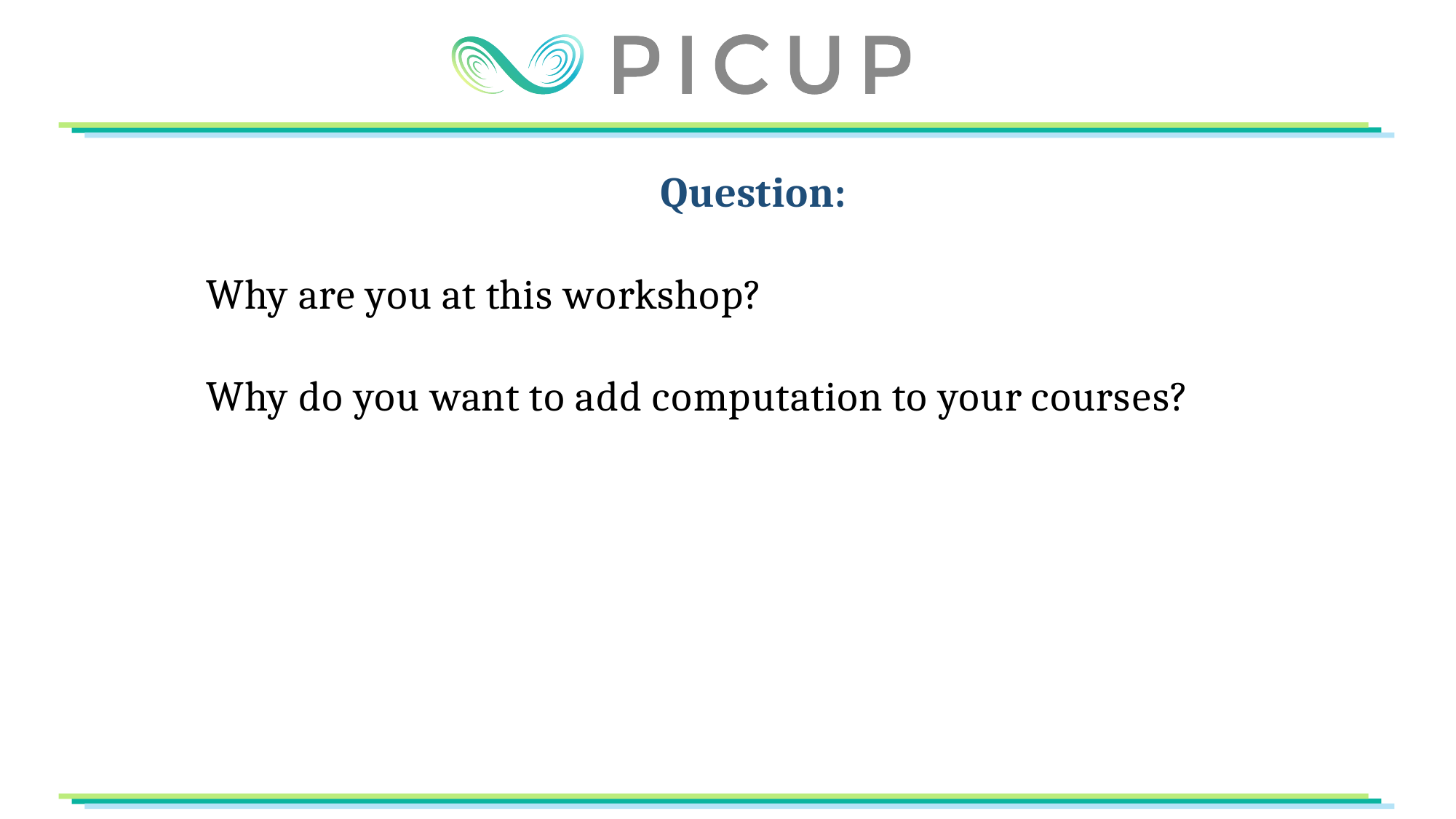

Question:

Why are you at this workshop?

Why do you want to add computation to your courses?